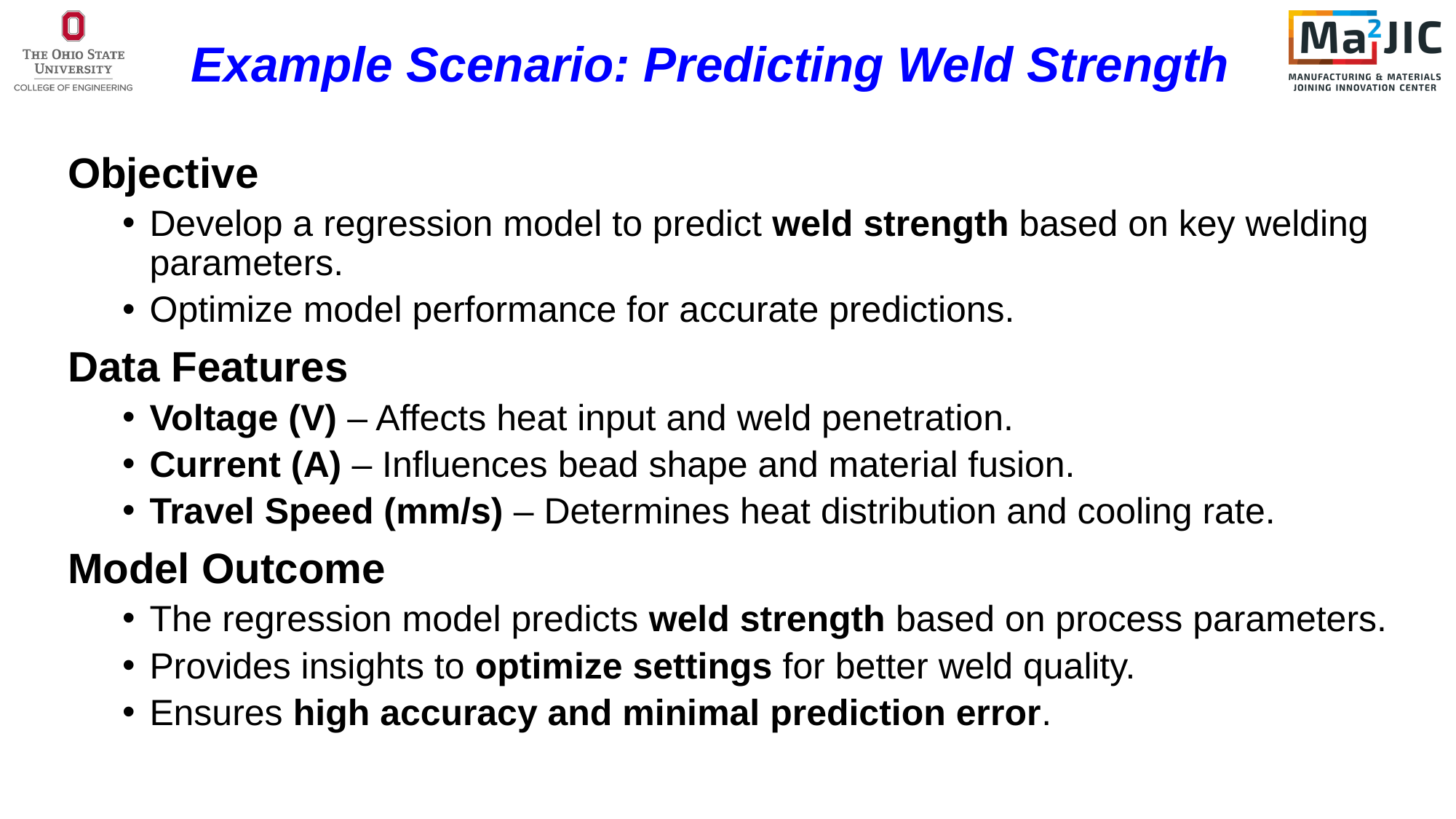

# Example Scenario: Predicting Weld Strength
Objective
Develop a regression model to predict weld strength based on key welding parameters.
Optimize model performance for accurate predictions.
Data Features
Voltage (V) – Affects heat input and weld penetration.
Current (A) – Influences bead shape and material fusion.
Travel Speed (mm/s) – Determines heat distribution and cooling rate.
Model Outcome
The regression model predicts weld strength based on process parameters.
Provides insights to optimize settings for better weld quality.
Ensures high accuracy and minimal prediction error.